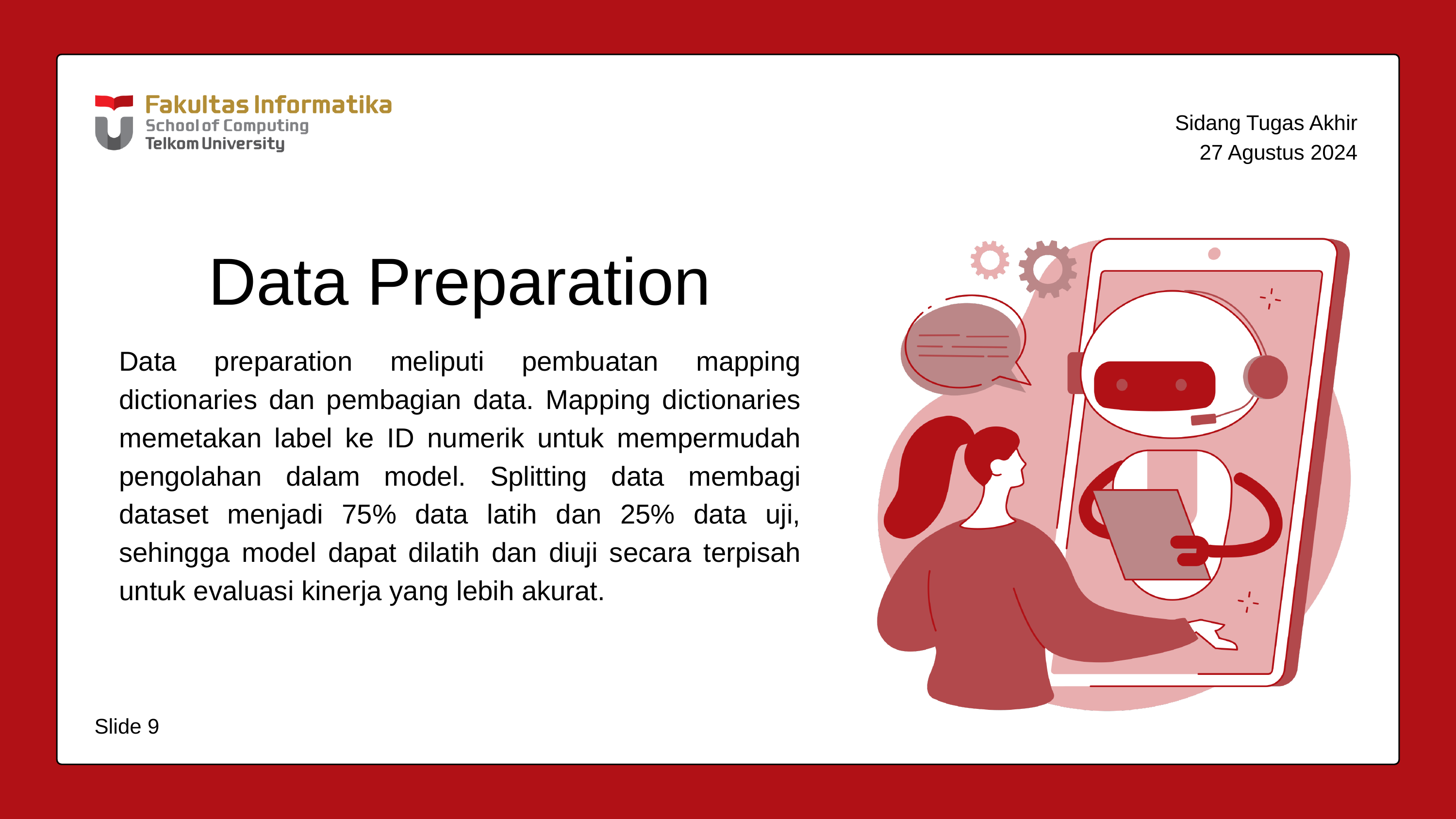

Sidang Tugas Akhir
27 Agustus 2024

Data Preparation
Data preparation meliputi pembuatan mapping dictionaries dan pembagian data. Mapping dictionaries memetakan label ke ID numerik untuk mempermudah pengolahan dalam model. Splitting data membagi dataset menjadi 75% data latih dan 25% data uji, sehingga model dapat dilatih dan diuji secara terpisah untuk evaluasi kinerja yang lebih akurat.
Slide 9